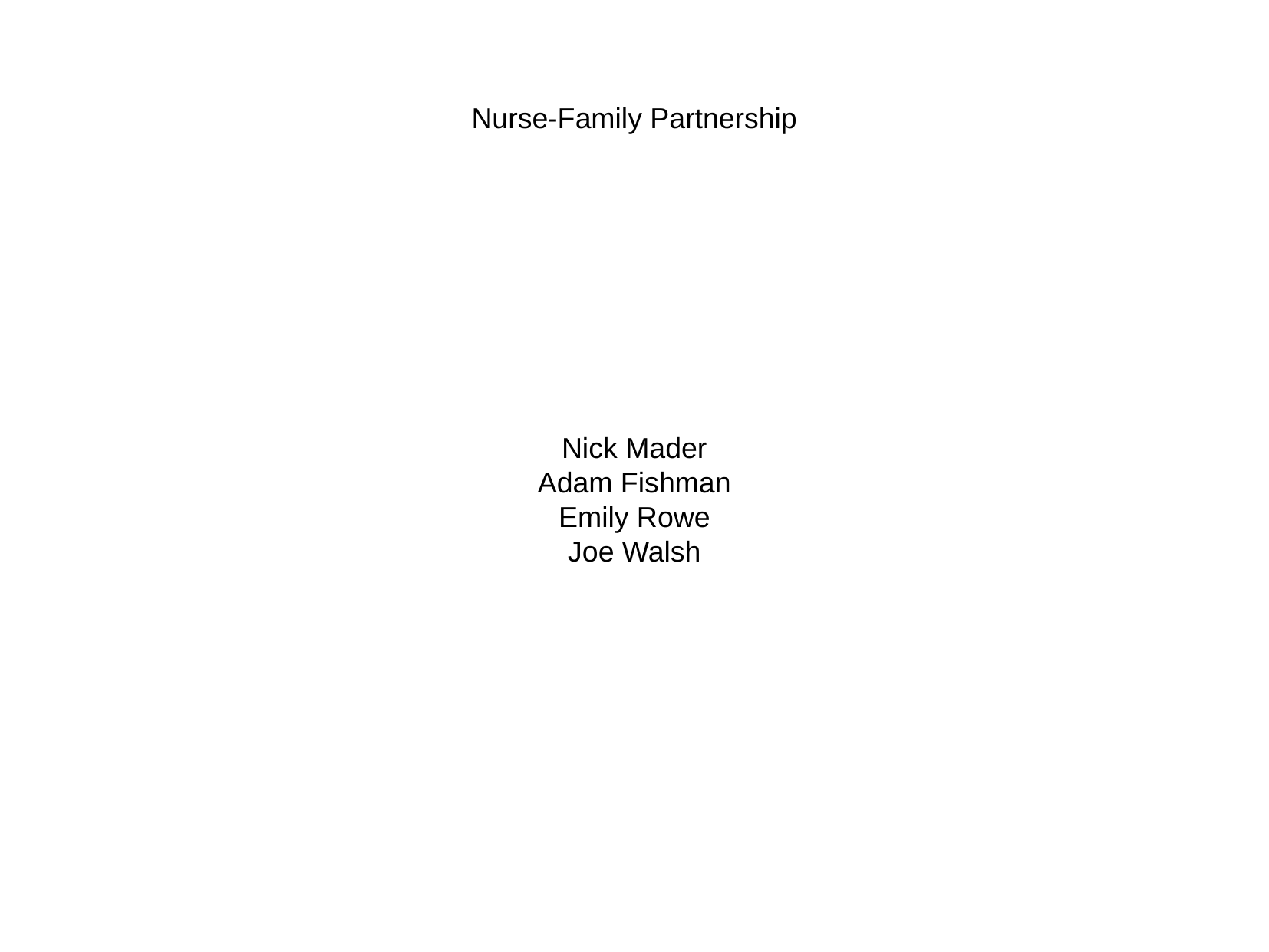

Nurse-Family Partnership
Nick Mader
Adam Fishman
Emily Rowe
Joe Walsh